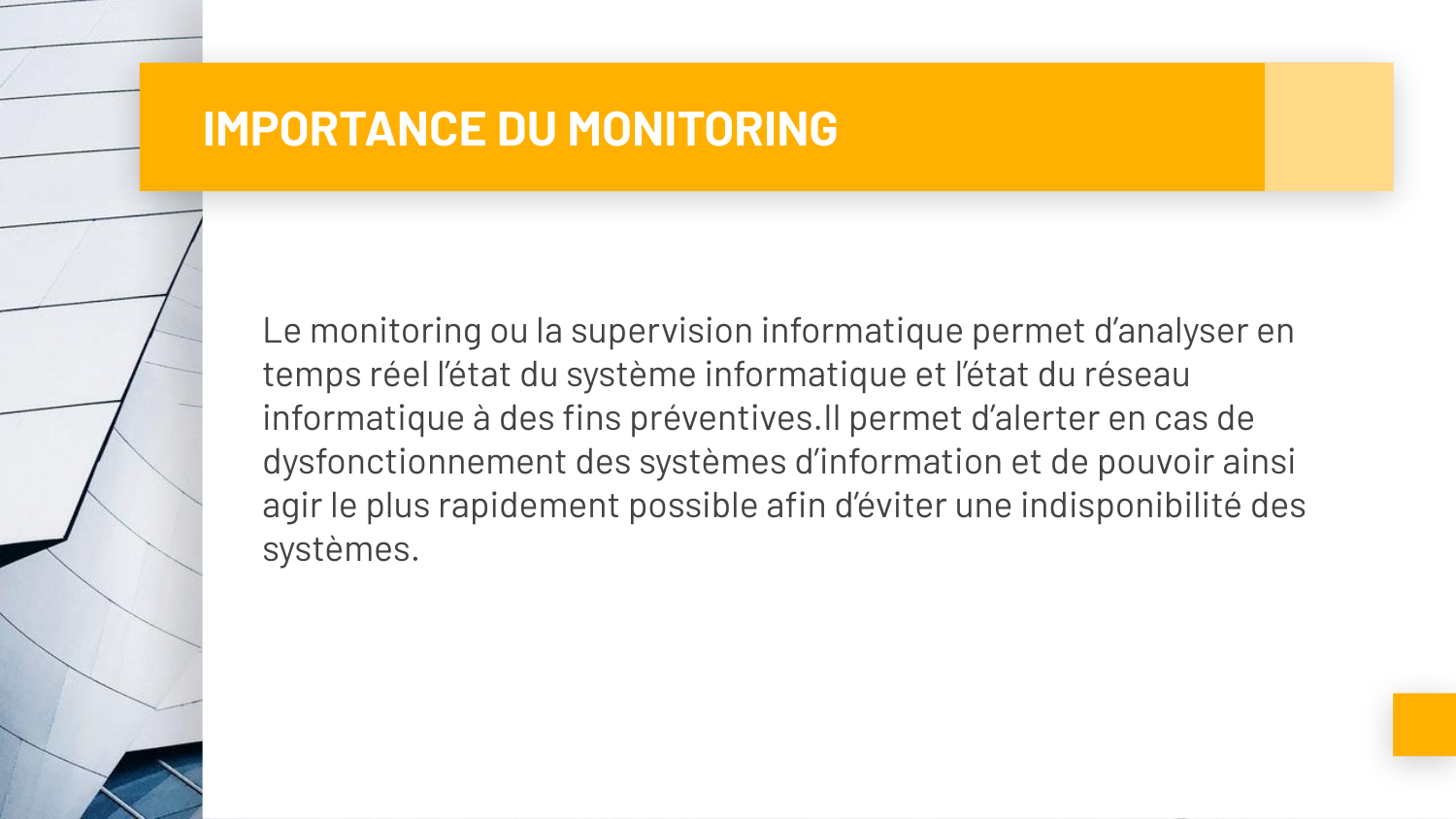

# IMPORTANCE DU MONITORING
Le monitoring ou la supervision informatique permet d’analyser en temps réel l’état du système informatique et l’état du réseau informatique à des fins préventives.Il permet d’alerter en cas de dysfonctionnement des systèmes d’information et de pouvoir ainsi agir le plus rapidement possible afin d’éviter une indisponibilité des systèmes.
23